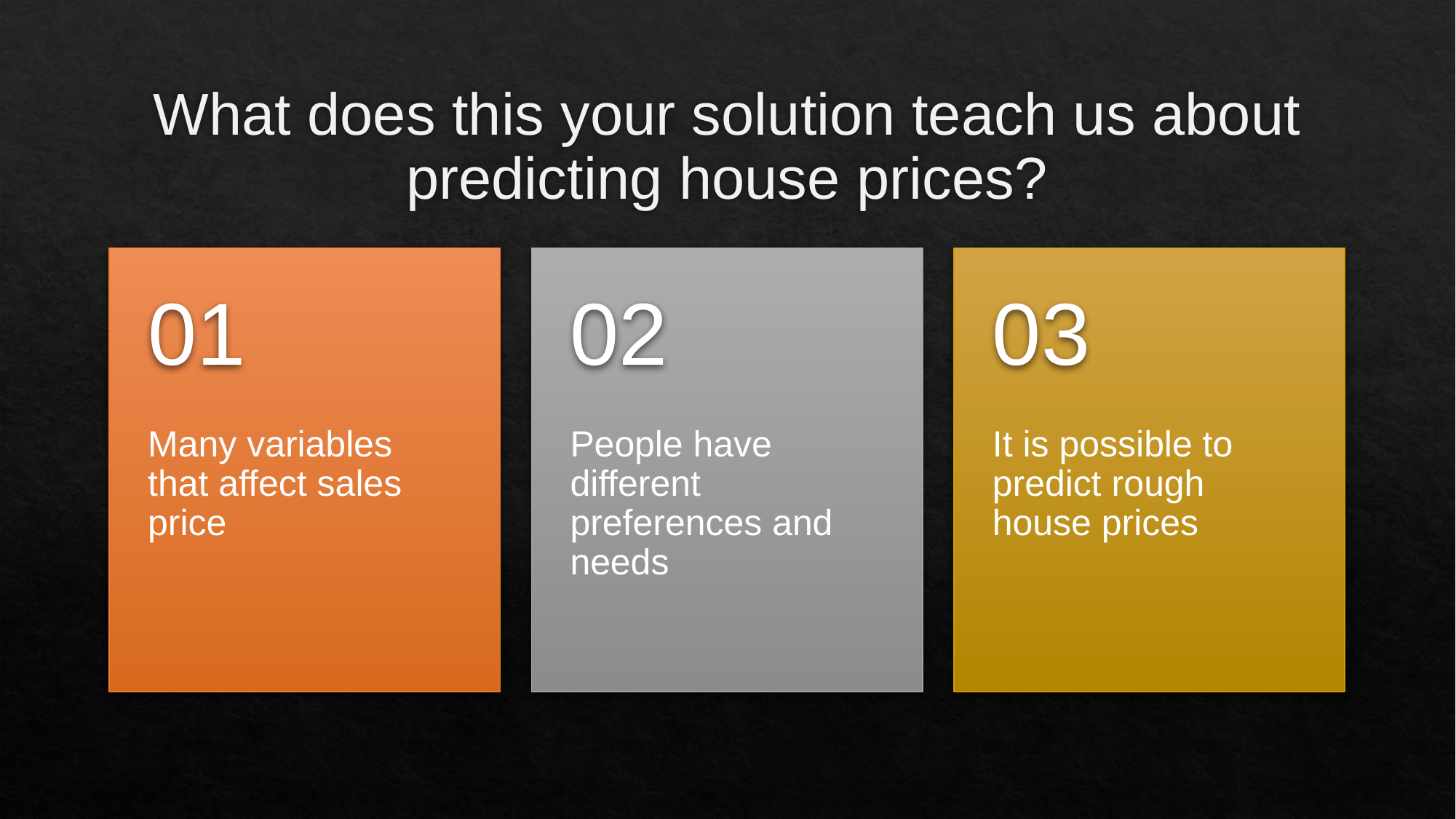

# What does this your solution teach us about predicting house prices?
Many variables that affect sales price
01
People have different preferences and needs
02
It is possible to predict rough house prices
03